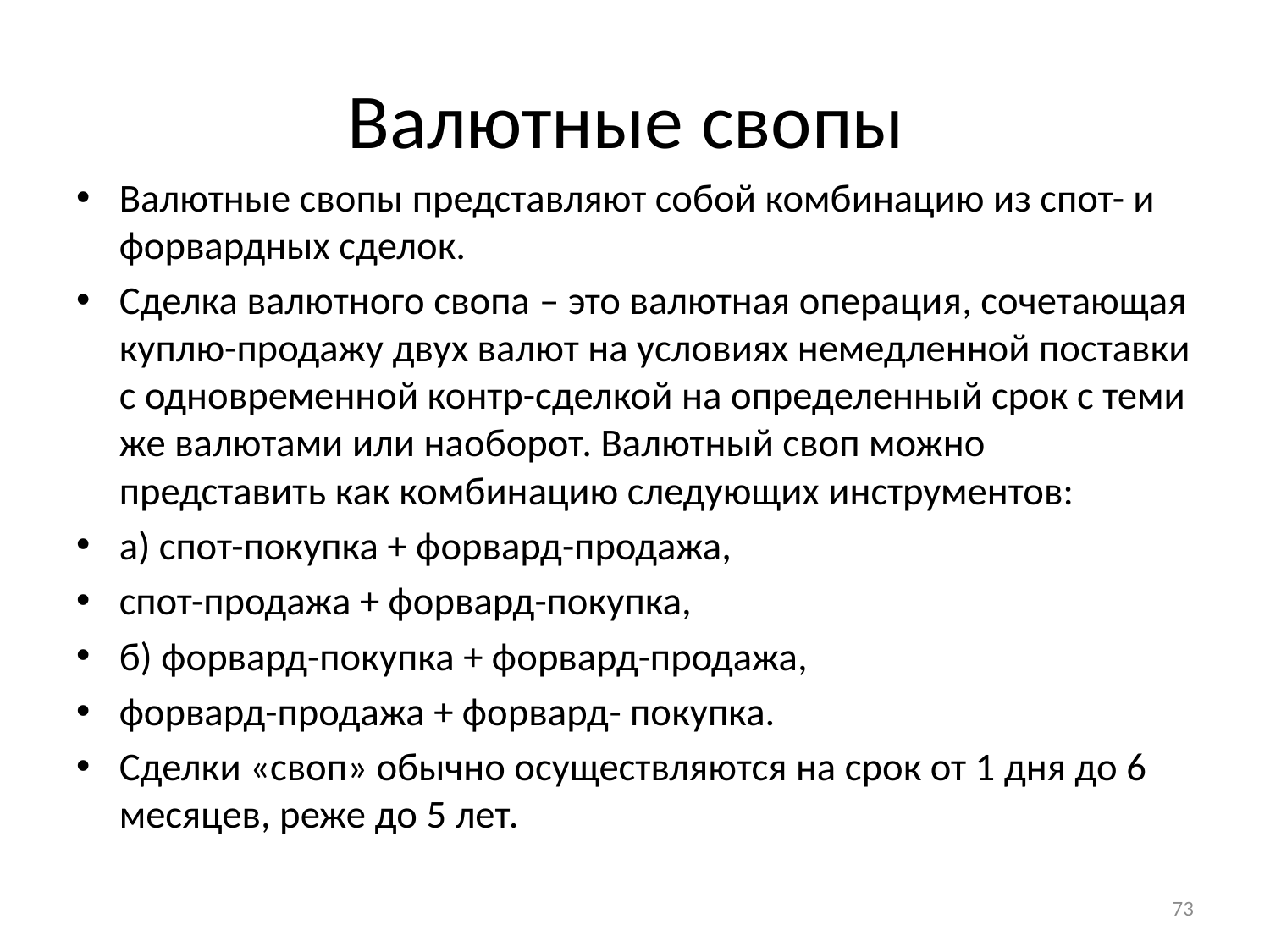

# Валютные свопы
Валютные свопы представляют собой комбинацию из спот- и форвардных сделок.
Сделка валютного свопа – это валютная операция, сочетающая куплю-продажу двух валют на условиях немедленной поставки с одновременной контр-сделкой на определенный срок с теми же валютами или наоборот. Валютный своп можно представить как комбинацию следующих инструментов:
а) спот-покупка + форвард-продажа,
спот-продажа + форвард-покупка,
б) форвард-покупка + форвард-продажа,
форвард-продажа + форвард- покупка.
Сделки «своп» обычно осуществляются на срок от 1 дня до 6 месяцев, реже до 5 лет.
73